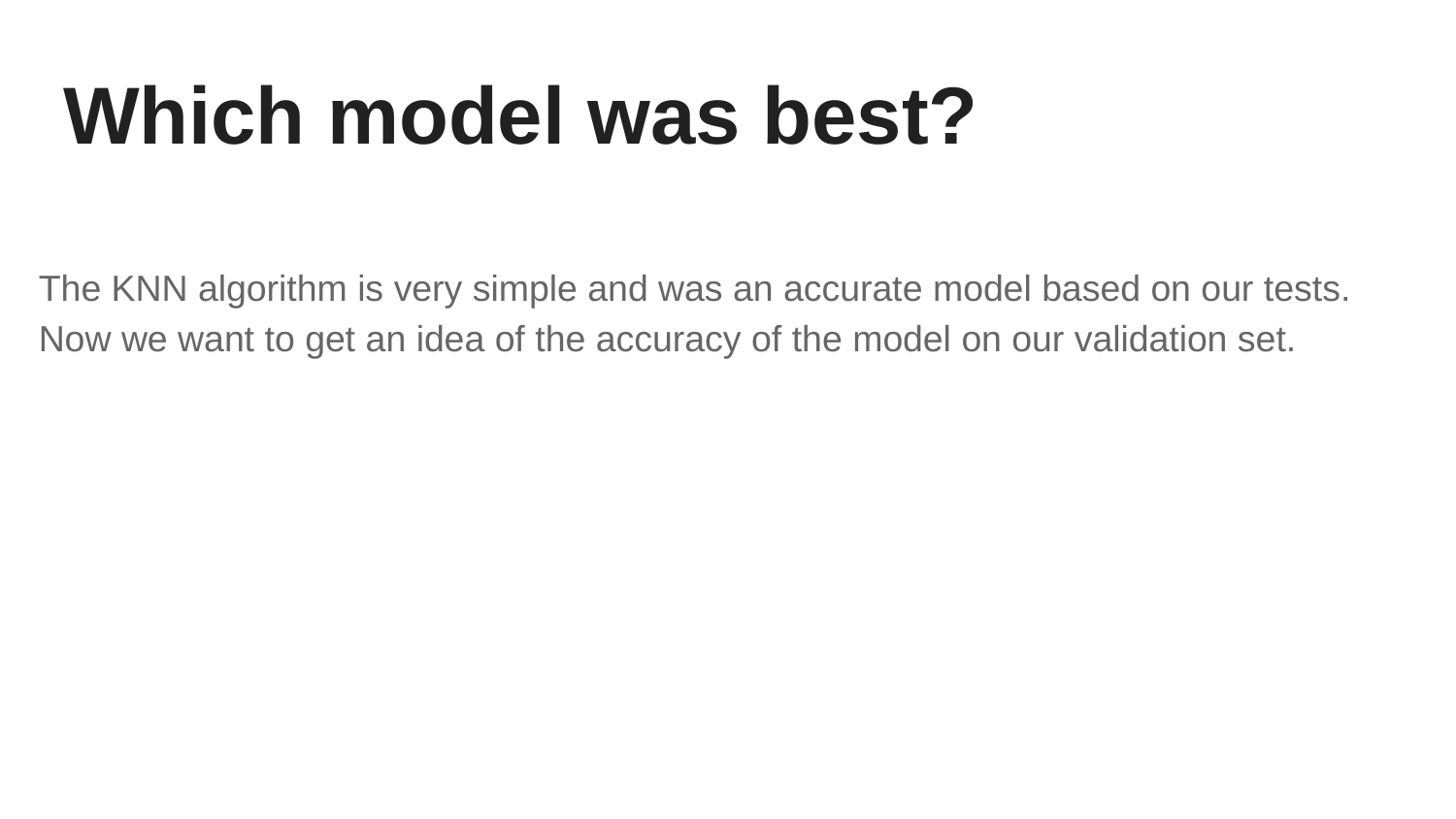

# Which model was best?
The KNN algorithm is very simple and was an accurate model based on our tests. Now we want to get an idea of the accuracy of the model on our validation set.